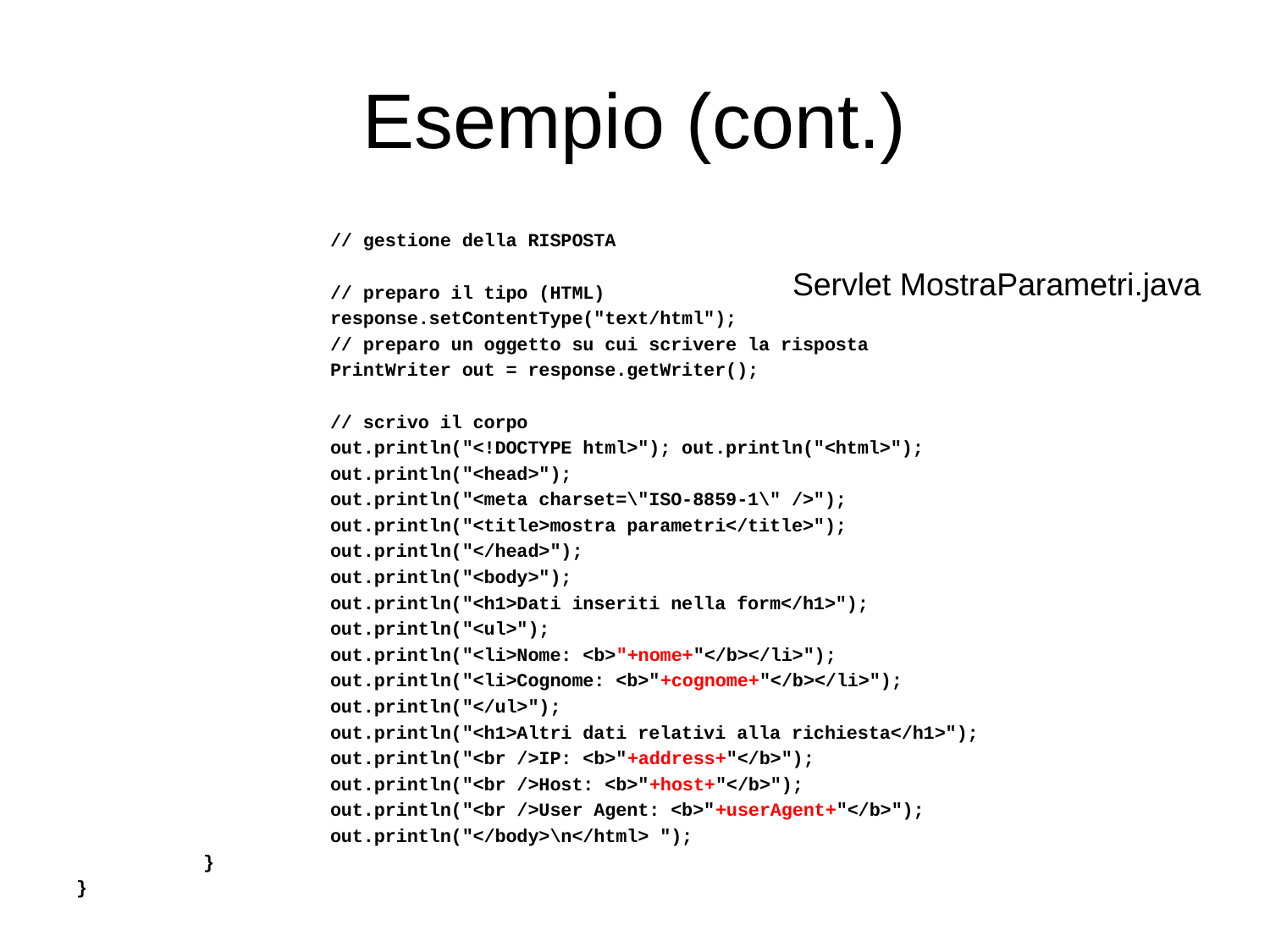

# Esempio (cont.)
		// gestione della RISPOSTA

		// preparo il tipo (HTML)
		response.setContentType("text/html");
	    	// preparo un oggetto su cui scrivere la risposta
	    	PrintWriter out = response.getWriter();

		// scrivo il corpo
	    	out.println("<!DOCTYPE html>"); out.println("<html>");
	    	out.println("<head>");
	    	out.println("<meta charset=\"ISO-8859-1\" />");
	    	out.println("<title>mostra parametri</title>");
	    	out.println("</head>");
	    	out.println("<body>");
	    	out.println("<h1>Dati inseriti nella form</h1>");
	    	out.println("<ul>");
	    	out.println("<li>Nome: <b>"+nome+"</b></li>");
	    	out.println("<li>Cognome: <b>"+cognome+"</b></li>");
	    	out.println("</ul>");
	    	out.println("<h1>Altri dati relativi alla richiesta</h1>");
	    	out.println("<br />IP: <b>"+address+"</b>");
		out.println("<br />Host: <b>"+host+"</b>");
	    	out.println("<br />User Agent: <b>"+userAgent+"</b>");
	    	out.println("</body>\n</html> ");
	}
}

Servlet MostraParametri.java